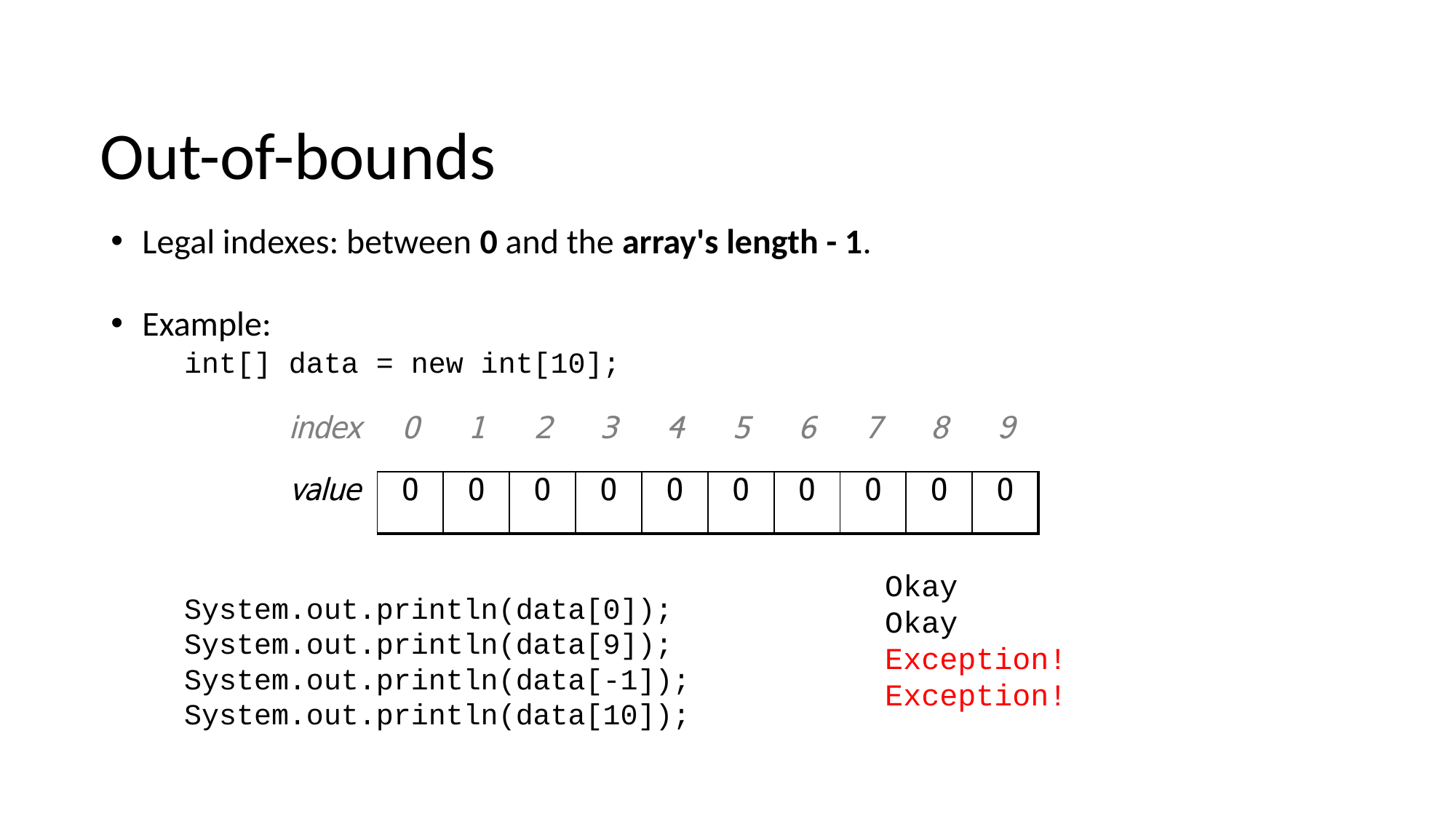

Legal indexes: between 0 and the array's length - 1.

Example:
	int[] data = new int[10];

	System.out.println(data[0]);
	System.out.println(data[9]);
	System.out.println(data[-1]);
	System.out.println(data[10]);
Out-of-bounds
| index | 0 | 1 | 2 | 3 | 4 | 5 | 6 | 7 | 8 | 9 |
| --- | --- | --- | --- | --- | --- | --- | --- | --- | --- | --- |
| value | 0 | 0 | 0 | 0 | 0 | 0 | 0 | 0 | 0 | 0 |
Okay
Okay
Exception!
Exception!